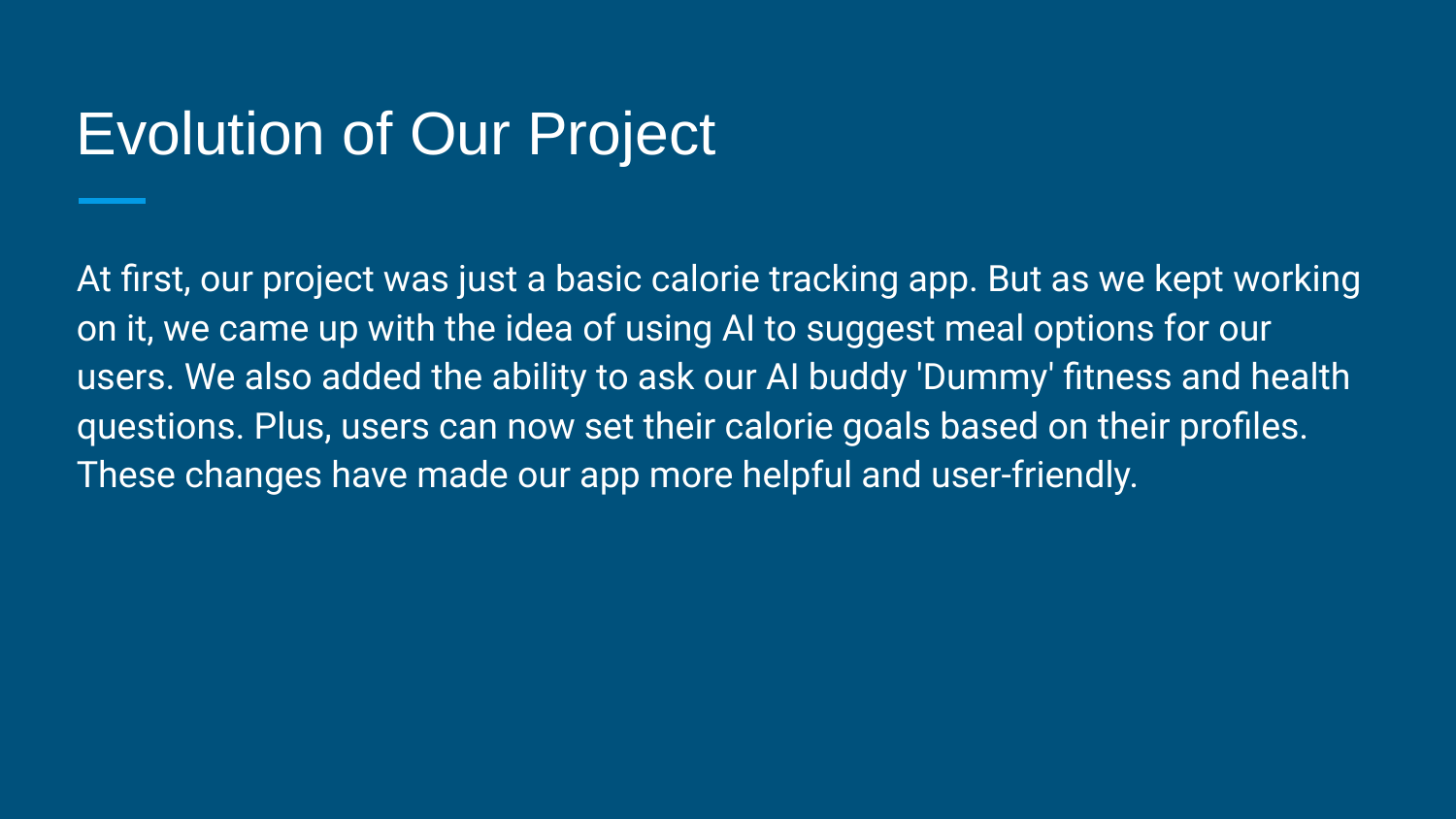

# Evolution of Our Project
At first, our project was just a basic calorie tracking app. But as we kept working on it, we came up with the idea of using AI to suggest meal options for our users. We also added the ability to ask our AI buddy 'Dummy' fitness and health questions. Plus, users can now set their calorie goals based on their profiles. These changes have made our app more helpful and user-friendly.